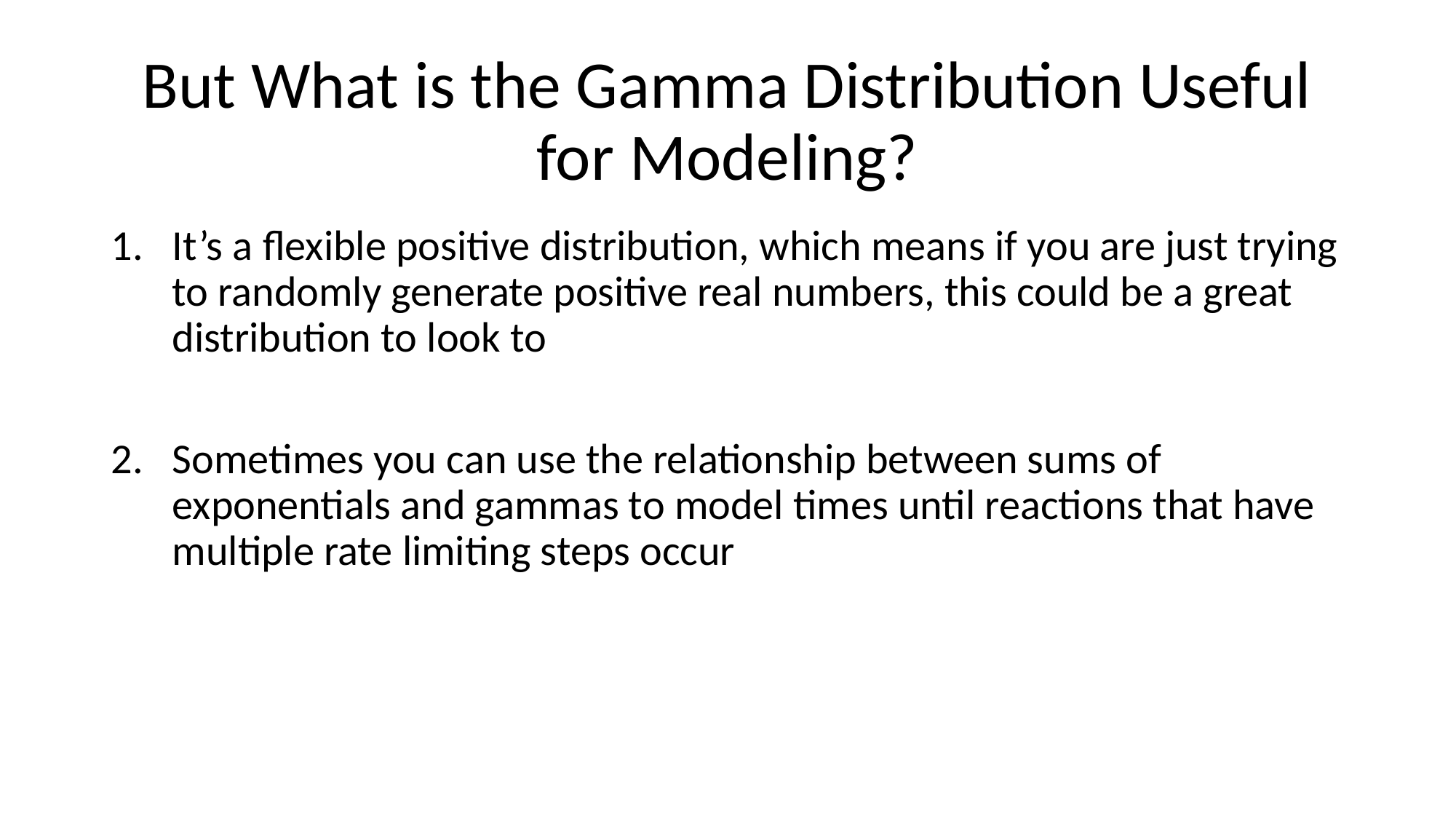

# But What is the Gamma Distribution Useful for Modeling?
It’s a flexible positive distribution, which means if you are just trying to randomly generate positive real numbers, this could be a great distribution to look to

Sometimes you can use the relationship between sums of exponentials and gammas to model times until reactions that have multiple rate limiting steps occur